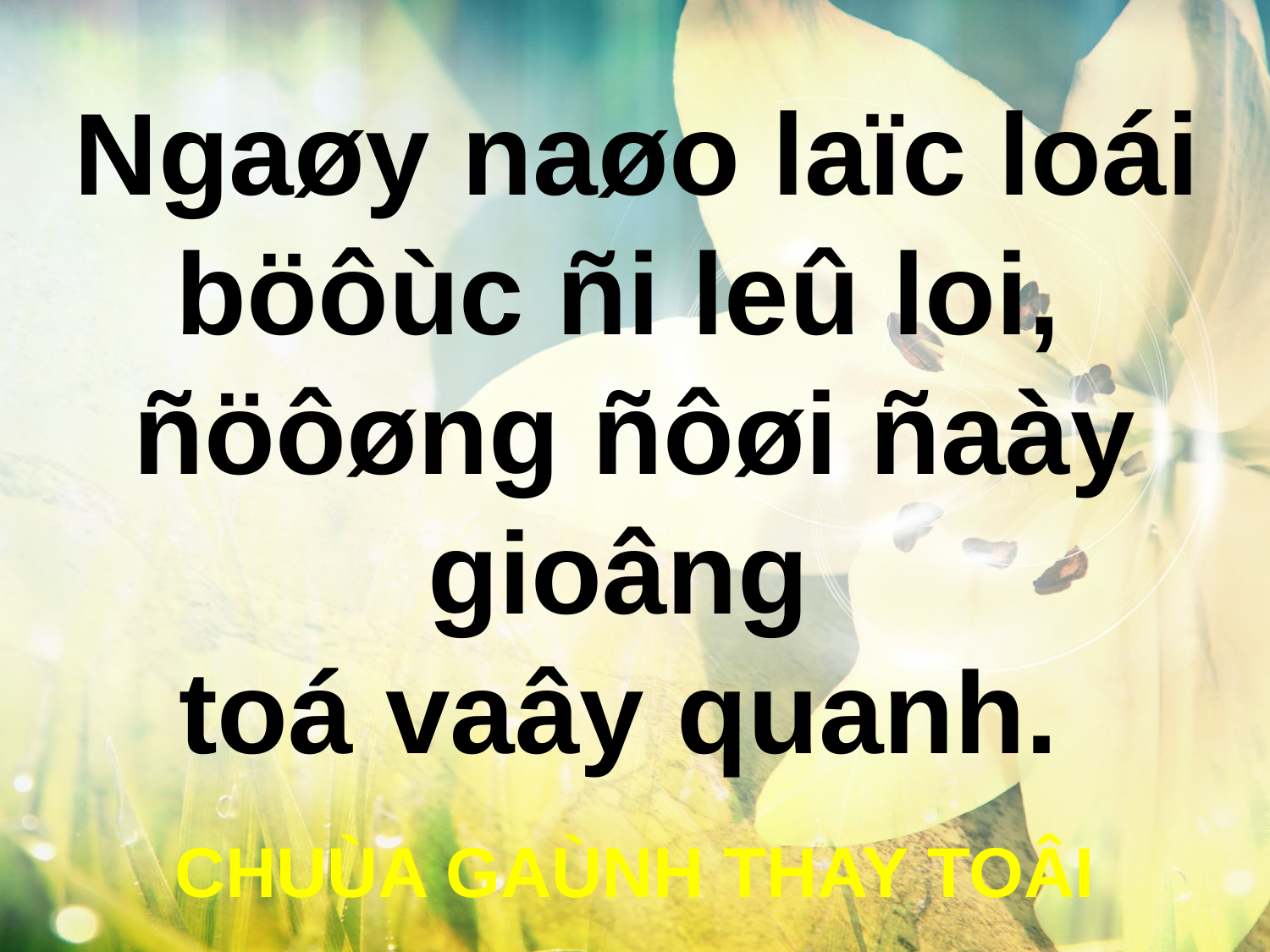

Ngaøy naøo laïc loái
böôùc ñi leû loi,
ñöôøng ñôøi ñaày gioâng
toá vaây quanh.
CHUÙA GAÙNH THAY TOÂI